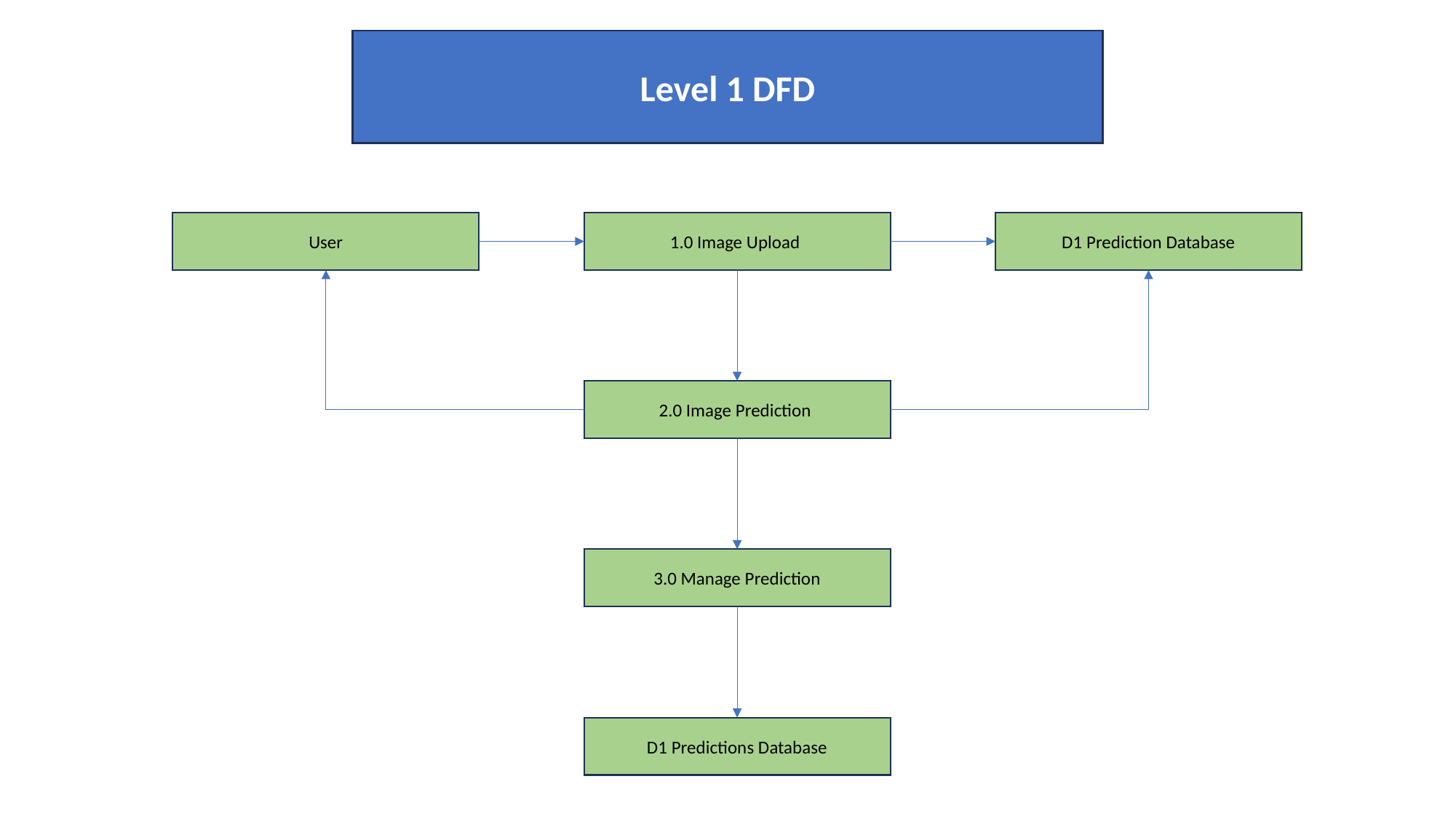

Level 1 DFD
User
1.0 Image Upload
D1 Prediction Database
2.0 Image Prediction
3.0 Manage Prediction
D1 Predictions Database